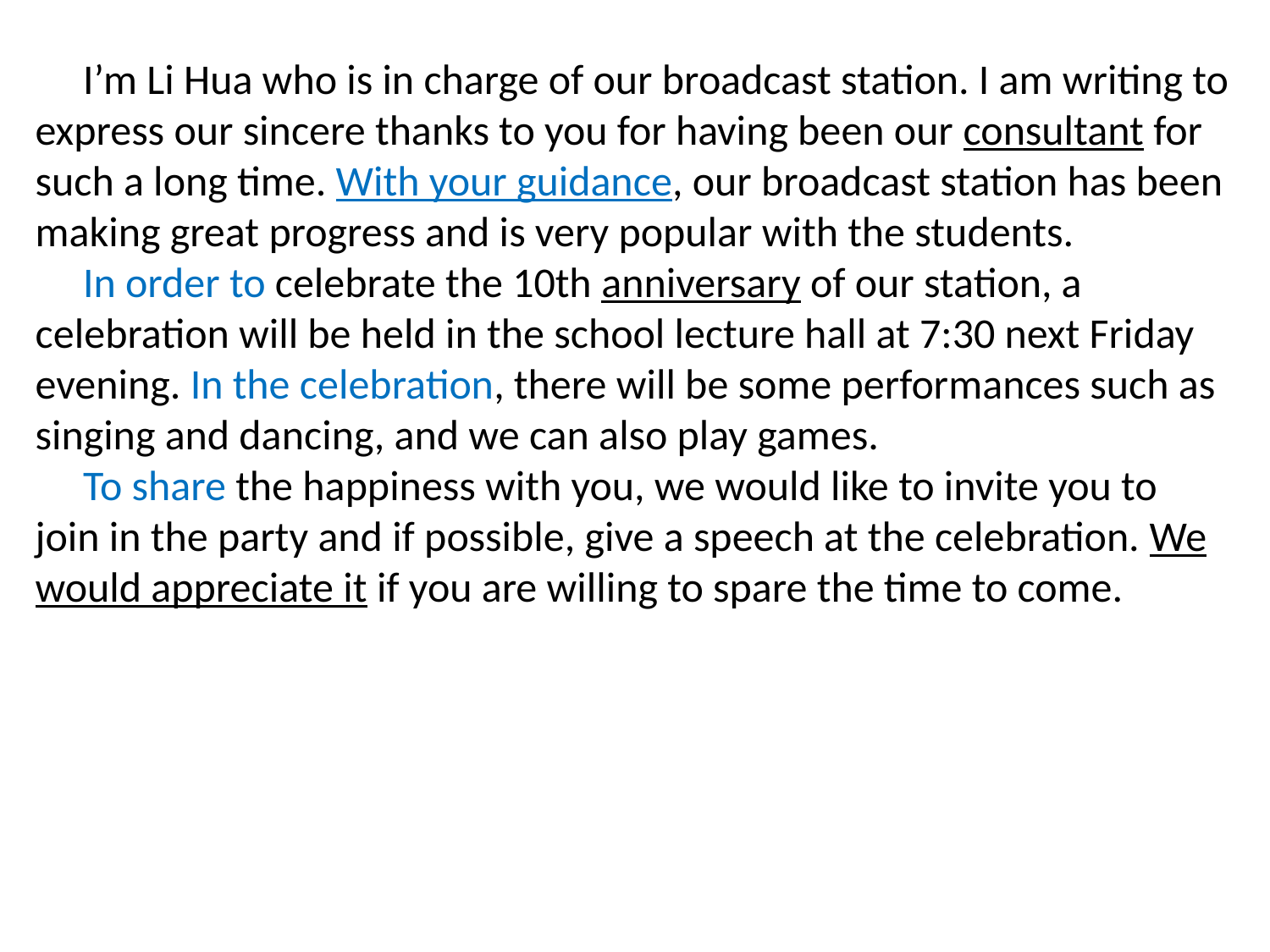

I’m Li Hua who is in charge of our broadcast station. I am writing to express our sincere thanks to you for having been our consultant for such a long time. With your guidance, our broadcast station has been making great progress and is very popular with the students.
     In order to celebrate the 10th anniversary of our station, a celebration will be held in the school lecture hall at 7:30 next Friday evening. In the celebration, there will be some performances such as singing and dancing, and we can also play games.
     To share the happiness with you, we would like to invite you to join in the party and if possible, give a speech at the celebration. We would appreciate it if you are willing to spare the time to come.